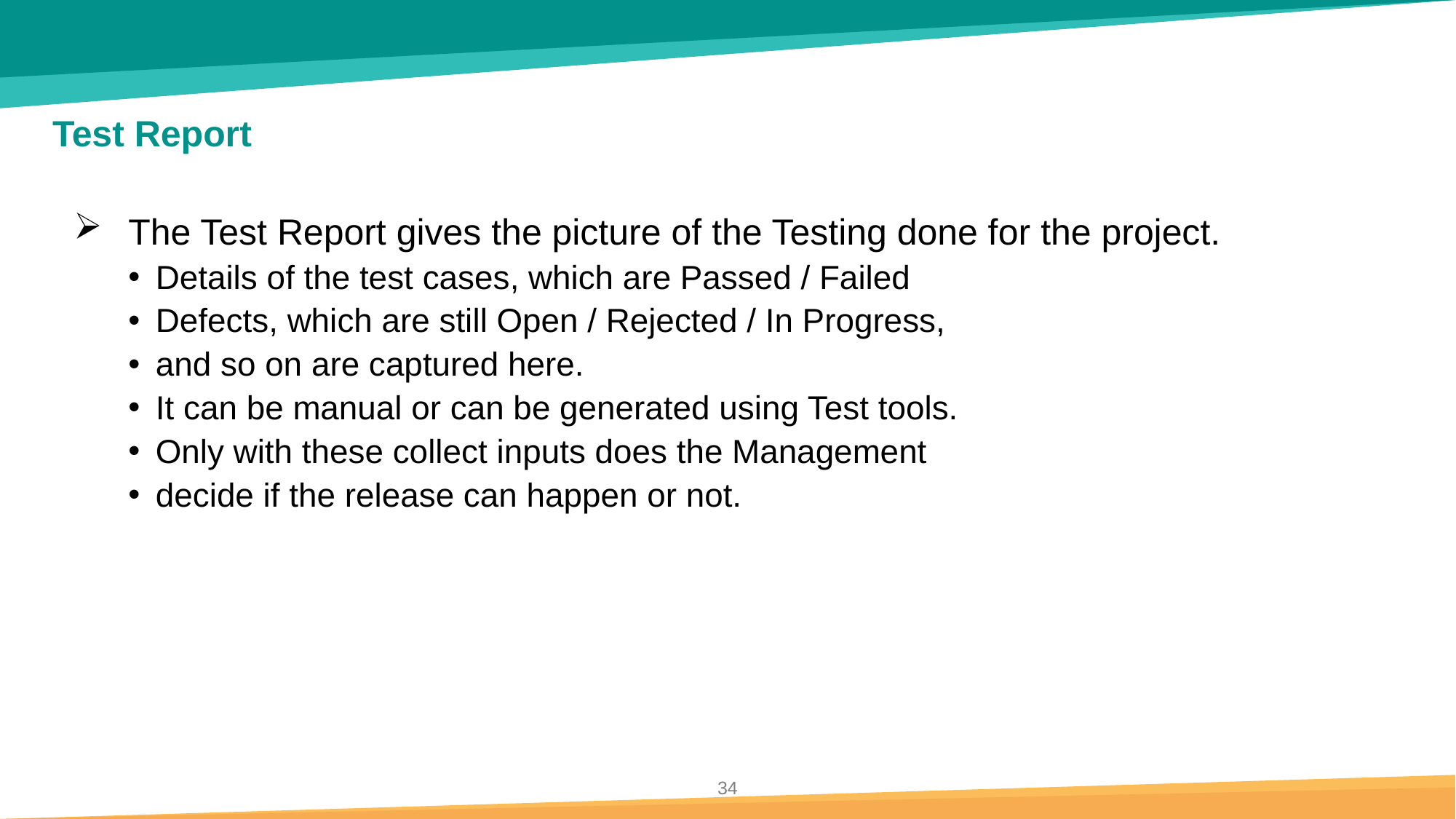

# Test Report
The Test Report gives the picture of the Testing done for the project.
Details of the test cases, which are Passed / Failed
Defects, which are still Open / Rejected / In Progress,
and so on are captured here.
It can be manual or can be generated using Test tools.
Only with these collect inputs does the Management
decide if the release can happen or not.